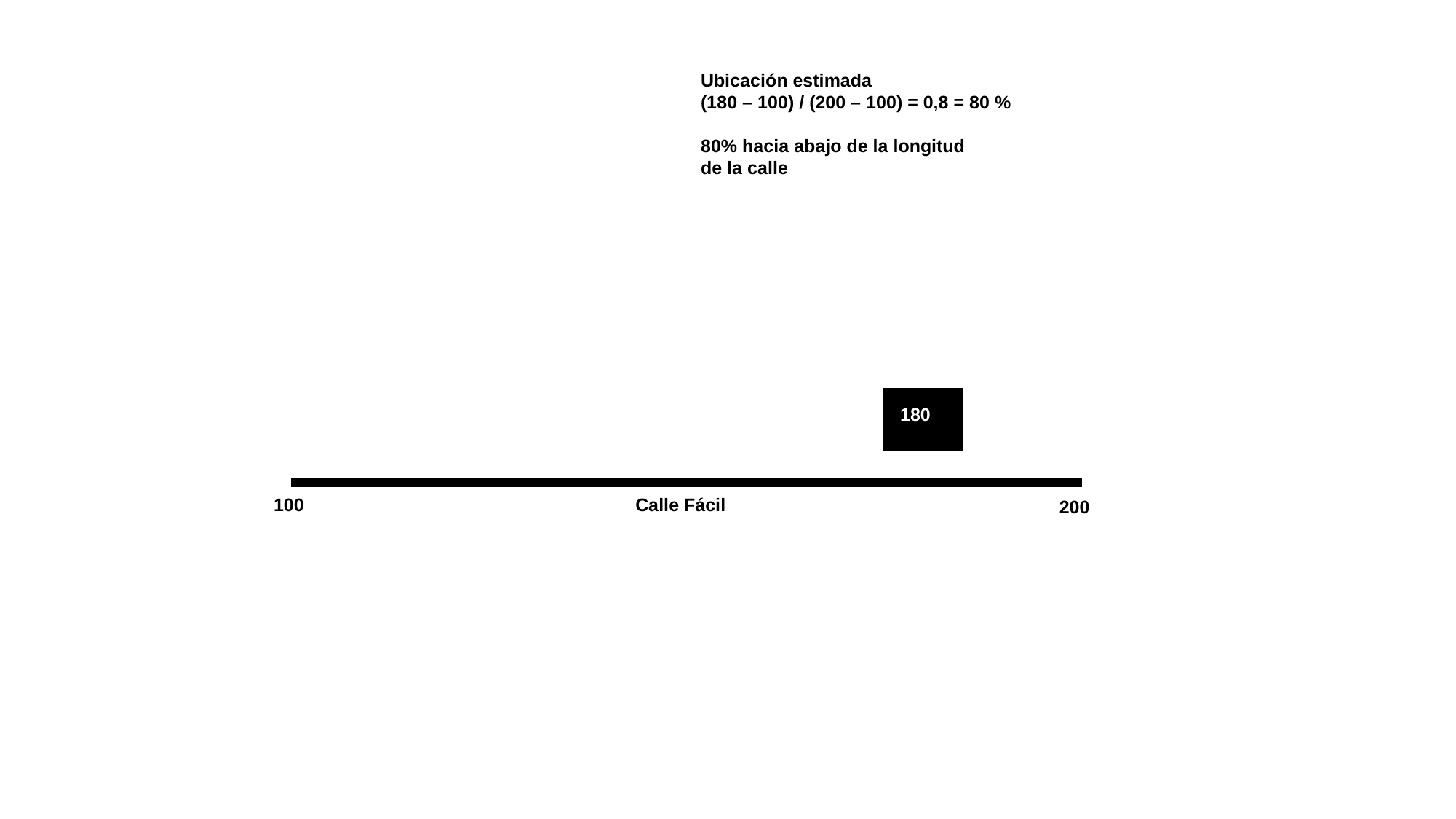

Ubicación estimada
(180 – 100) / (200 – 100) = 0,8 = 80 %

80% hacia abajo de la longitud
de la calle

180
100
Calle Fácil
200